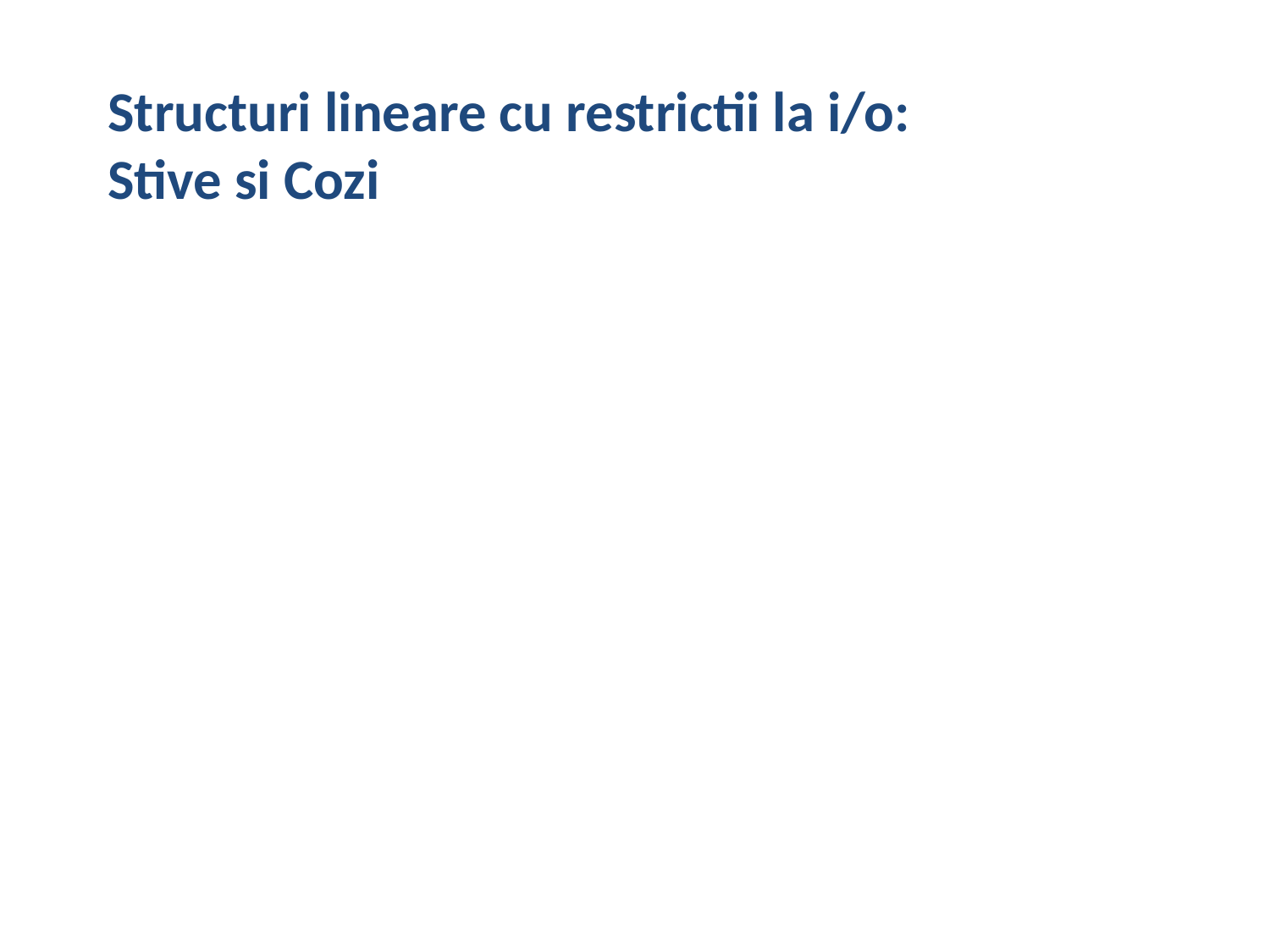

Structuri lineare cu restrictii la i/o:
Stive si Cozi